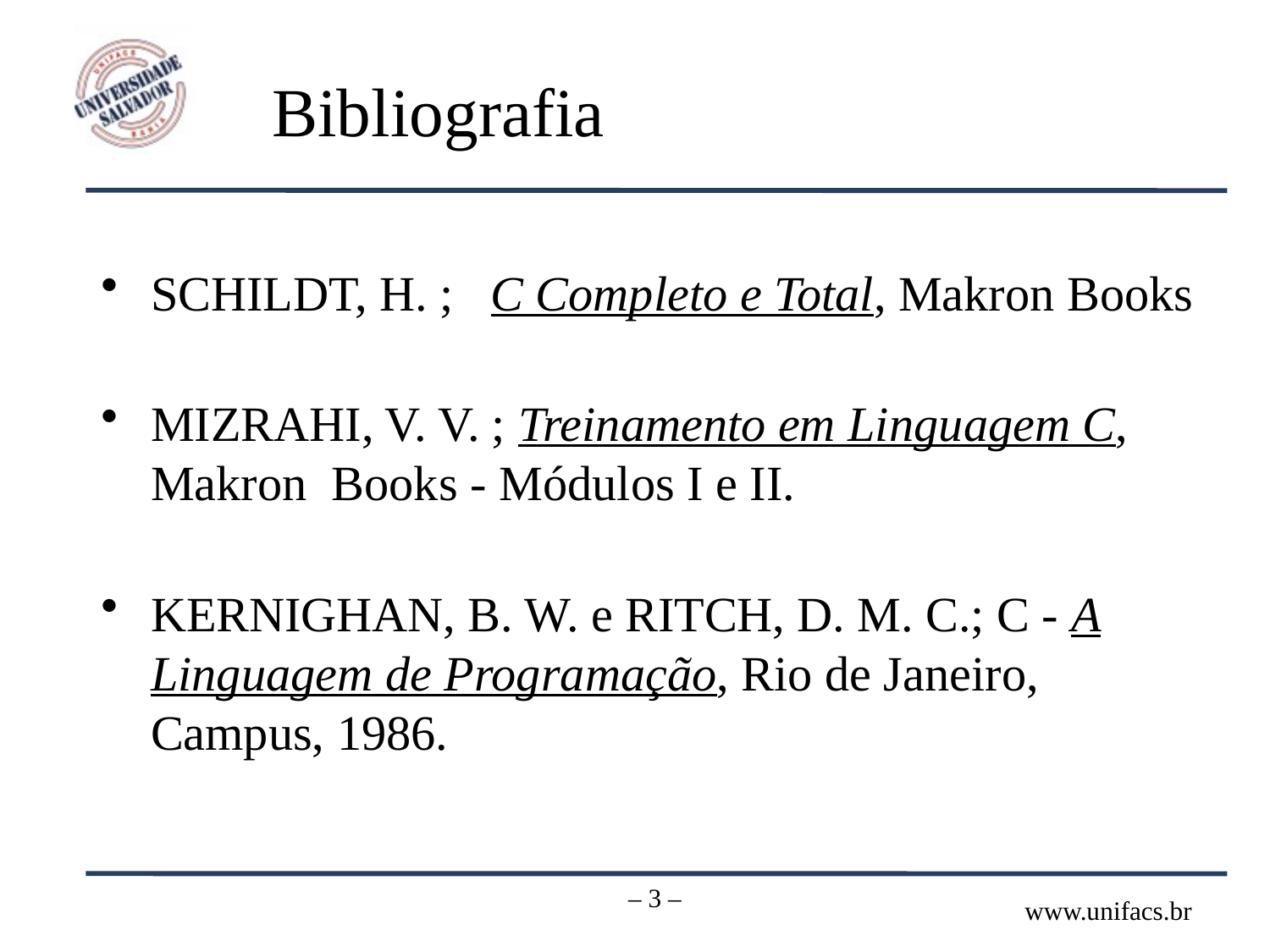

# Bibliografia

SCHILDT, H. ;   C Completo e Total, Makron Books

MIZRAHI, V. V. ; Treinamento em Linguagem C, Makron  Books - Módulos I e II.

KERNIGHAN, B. W. e RITCH, D. M. C.; C - A Linguagem de Programação, Rio de Janeiro, Campus, 1986.

– 3 –